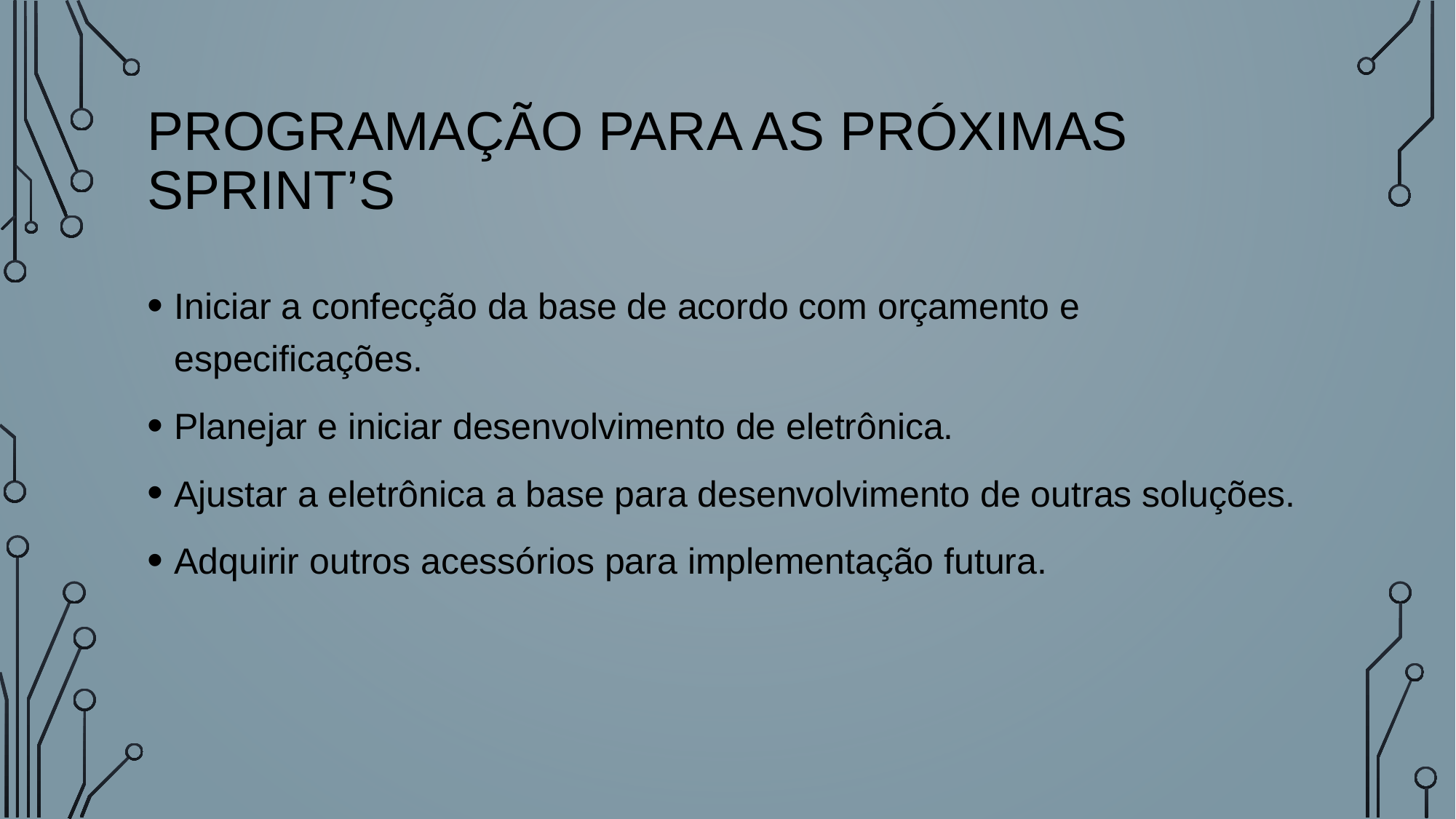

# Programação para as próximas sprint’s
Iniciar a confecção da base de acordo com orçamento e especificações.
Planejar e iniciar desenvolvimento de eletrônica.
Ajustar a eletrônica a base para desenvolvimento de outras soluções.
Adquirir outros acessórios para implementação futura.